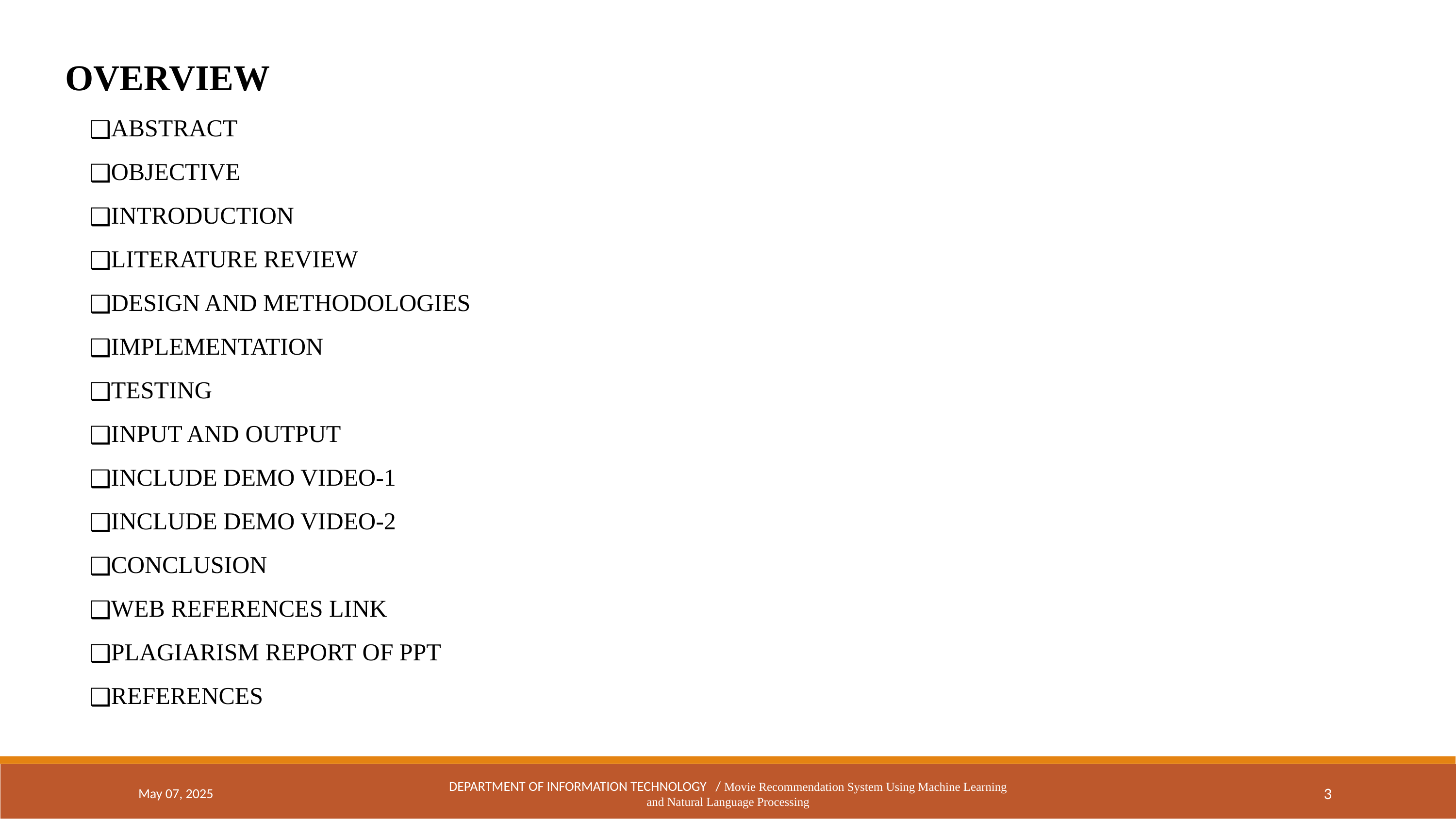

OVERVIEW
ABSTRACT
OBJECTIVE
INTRODUCTION
LITERATURE REVIEW
DESIGN AND METHODOLOGIES
IMPLEMENTATION
TESTING
INPUT AND OUTPUT
INCLUDE DEMO VIDEO-1
INCLUDE DEMO VIDEO-2
CONCLUSION
WEB REFERENCES LINK
PLAGIARISM REPORT OF PPT
REFERENCES
May 07, 2025
DEPARTMENT OF INFORMATION TECHNOLOGY   / Movie Recommendation System Using Machine Learning and Natural Language Processing
3